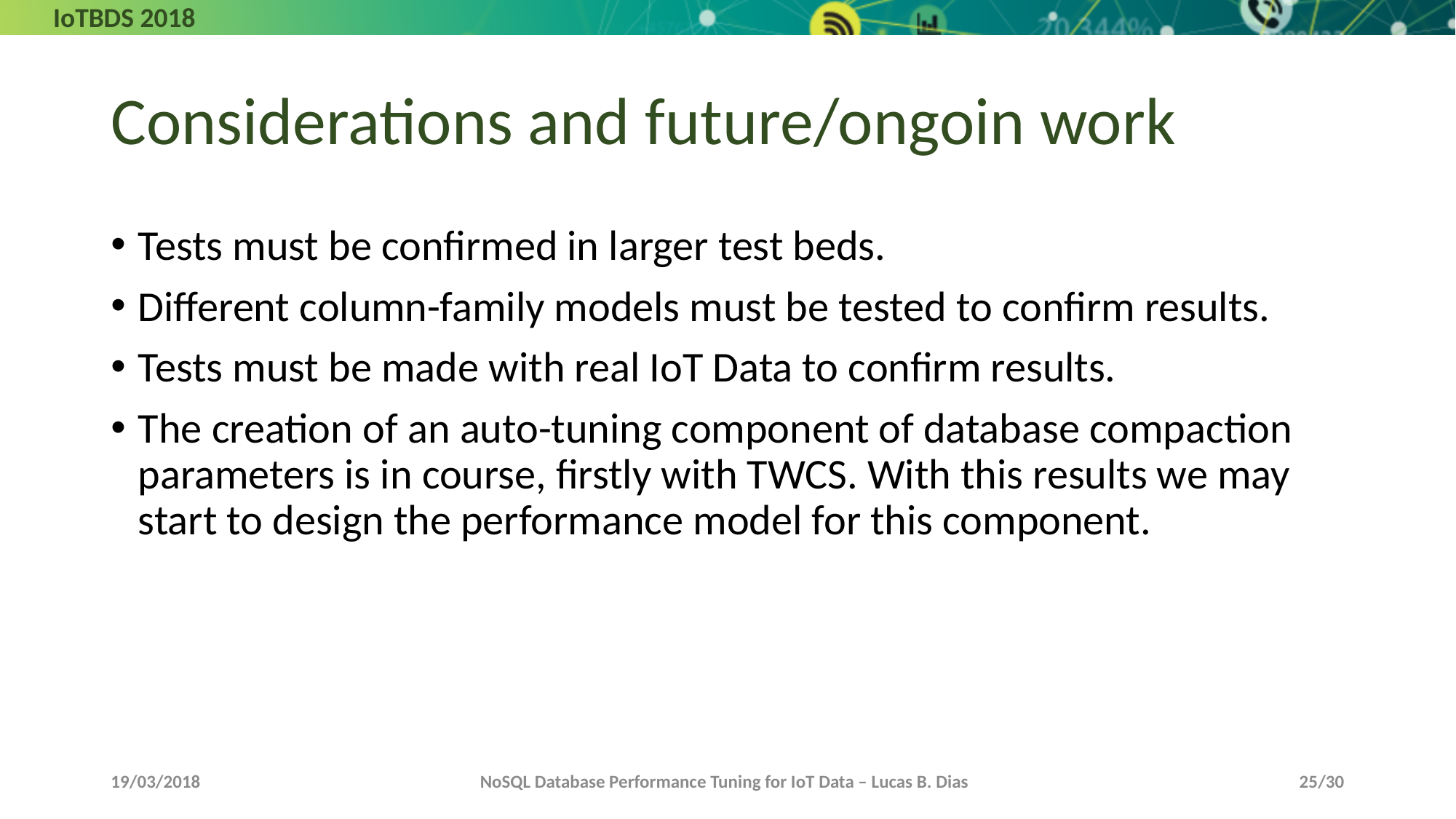

# Considerations and future/ongoin work
Tests must be confirmed in larger test beds.
Different column-family models must be tested to confirm results.
Tests must be made with real IoT Data to confirm results.
The creation of an auto-tuning component of database compaction parameters is in course, firstly with TWCS. With this results we may start to design the performance model for this component.
19/03/2018
NoSQL Database Performance Tuning for IoT Data – Lucas B. Dias
25/30